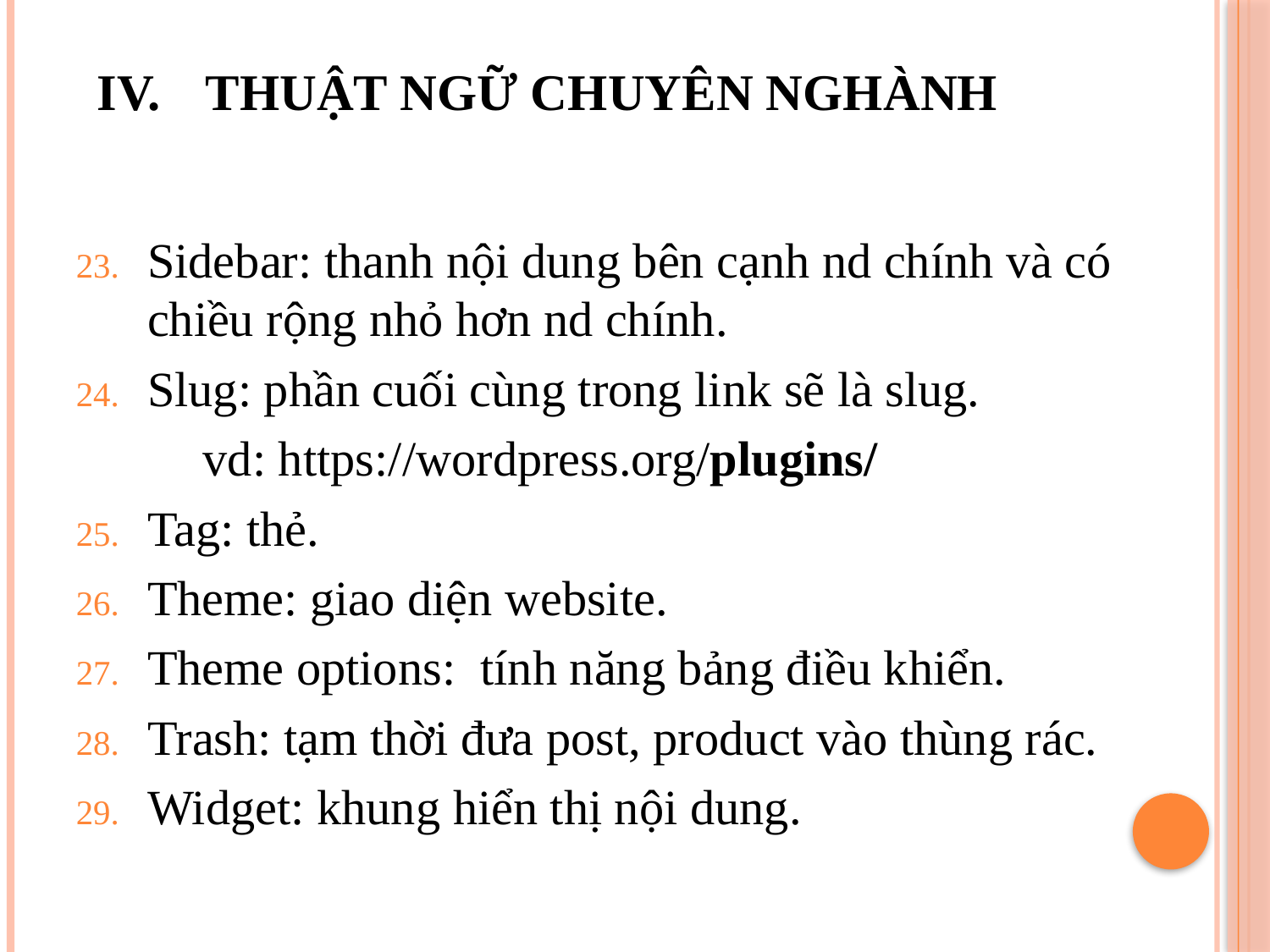

# THUẬT NGỮ CHUYÊN NGHÀNH
Sidebar: thanh nội dung bên cạnh nd chính và có chiều rộng nhỏ hơn nd chính.
Slug: phần cuối cùng trong link sẽ là slug.
	vd: https://wordpress.org/plugins/
Tag: thẻ.
Theme: giao diện website.
Theme options:  tính năng bảng điều khiển.
Trash: tạm thời đưa post, product vào thùng rác.
Widget: khung hiển thị nội dung.